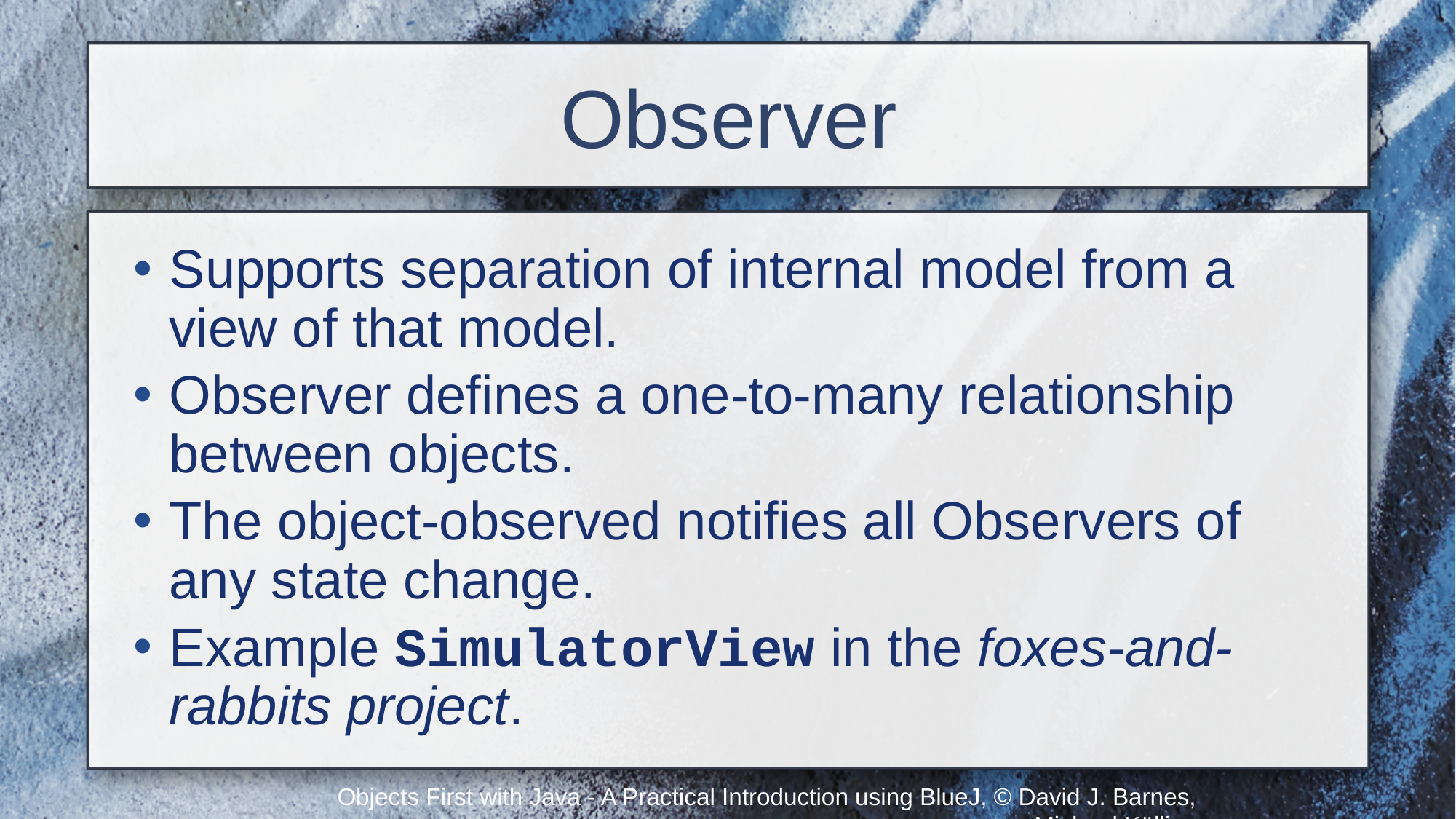

# Observer
Supports separation of internal model from a view of that model.
Observer defines a one-to-many relationship between objects.
The object-observed notifies all Observers of any state change.
Example SimulatorView in the foxes-and-rabbits project.